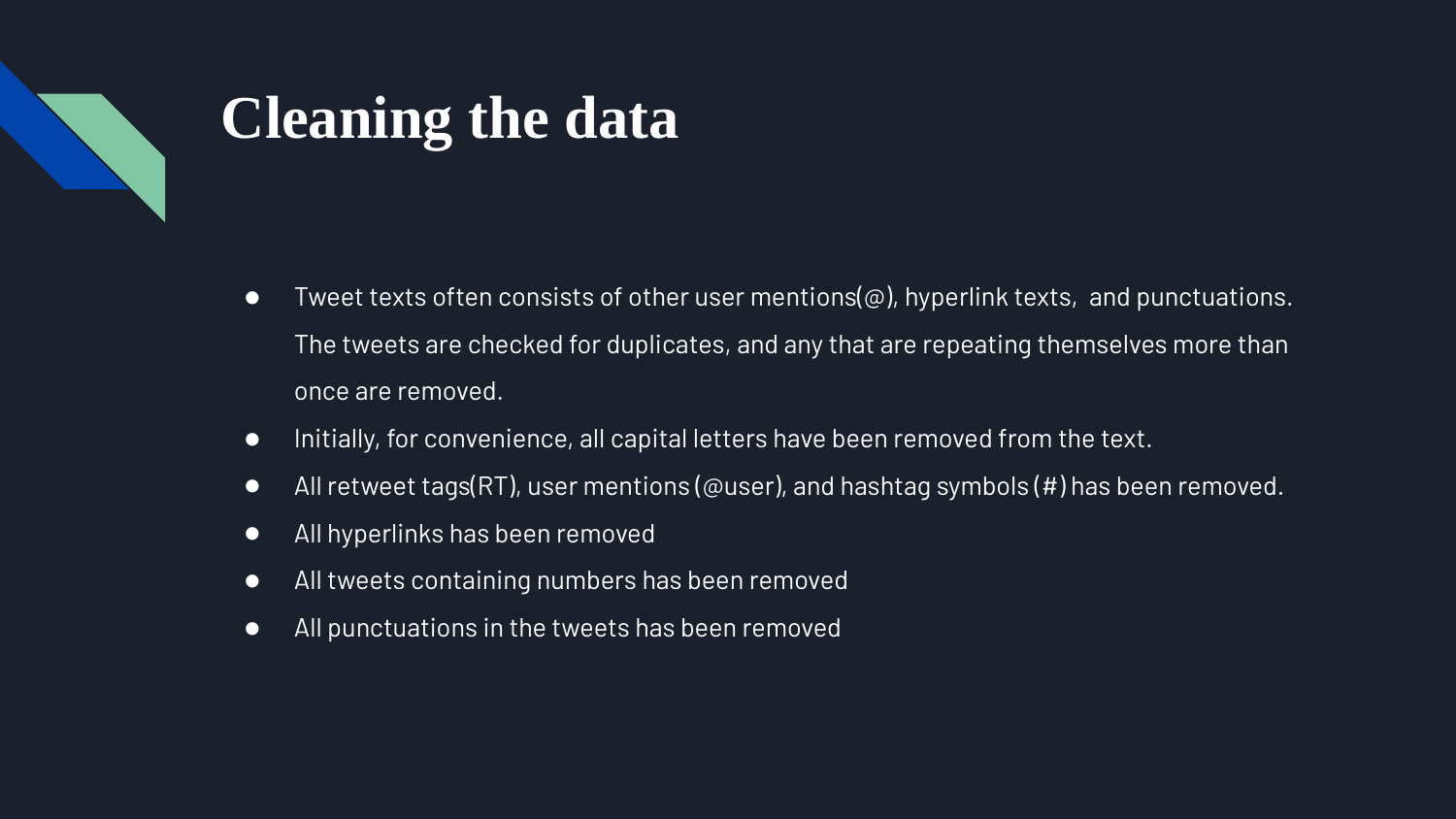

# Cleaning the data
Tweet texts often consists of other user mentions(@), hyperlink texts,  and punctuations. The tweets are checked for duplicates, and any that are repeating themselves more than once are removed.
Initially, for convenience, all capital letters have been removed from the text.
All retweet tags(RT), user mentions (@user), and hashtag symbols (#) has been removed.
All hyperlinks has been removed
All tweets containing numbers has been removed
All punctuations in the tweets has been removed